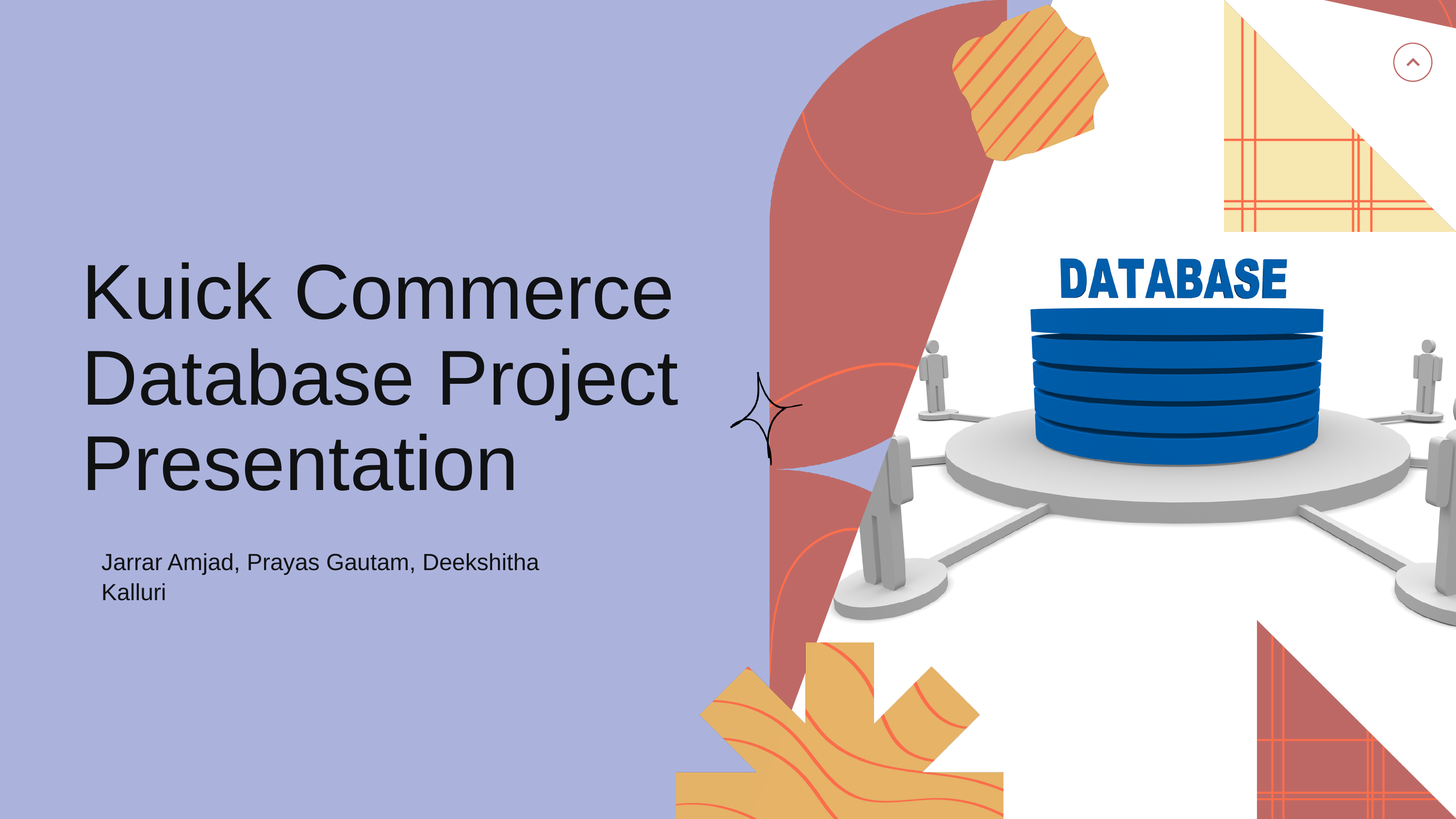

Kuick Commerce Database Project Presentation
Jarrar Amjad, Prayas Gautam, Deekshitha Kalluri